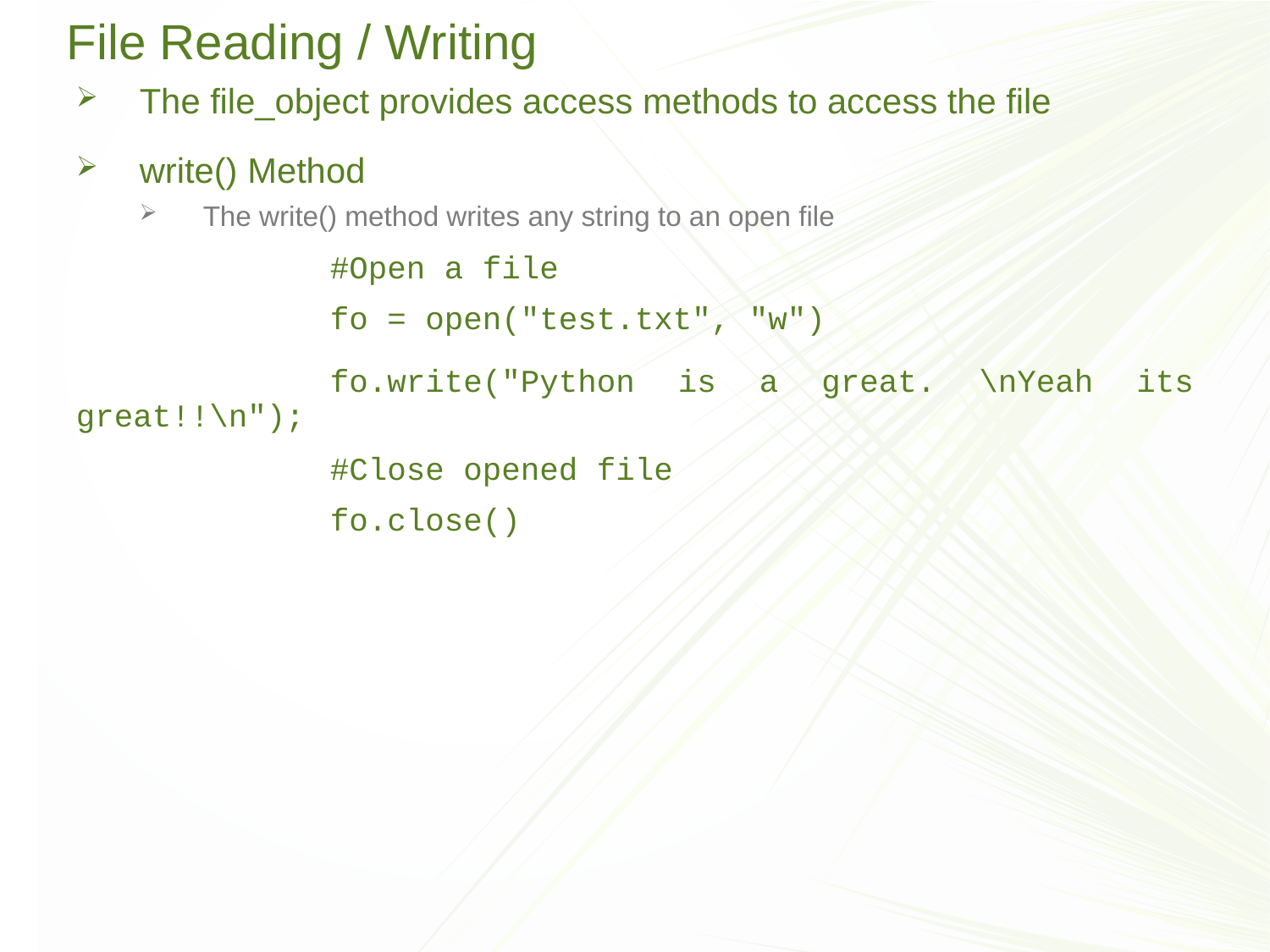

# File Reading / Writing
The file_object provides access methods to access the file
write() Method
The write() method writes any string to an open file
		#Open a file
		fo = open("test.txt", "w")
		fo.write("Python is a great. \nYeah its great!!\n");
		#Close opened file
		fo.close()